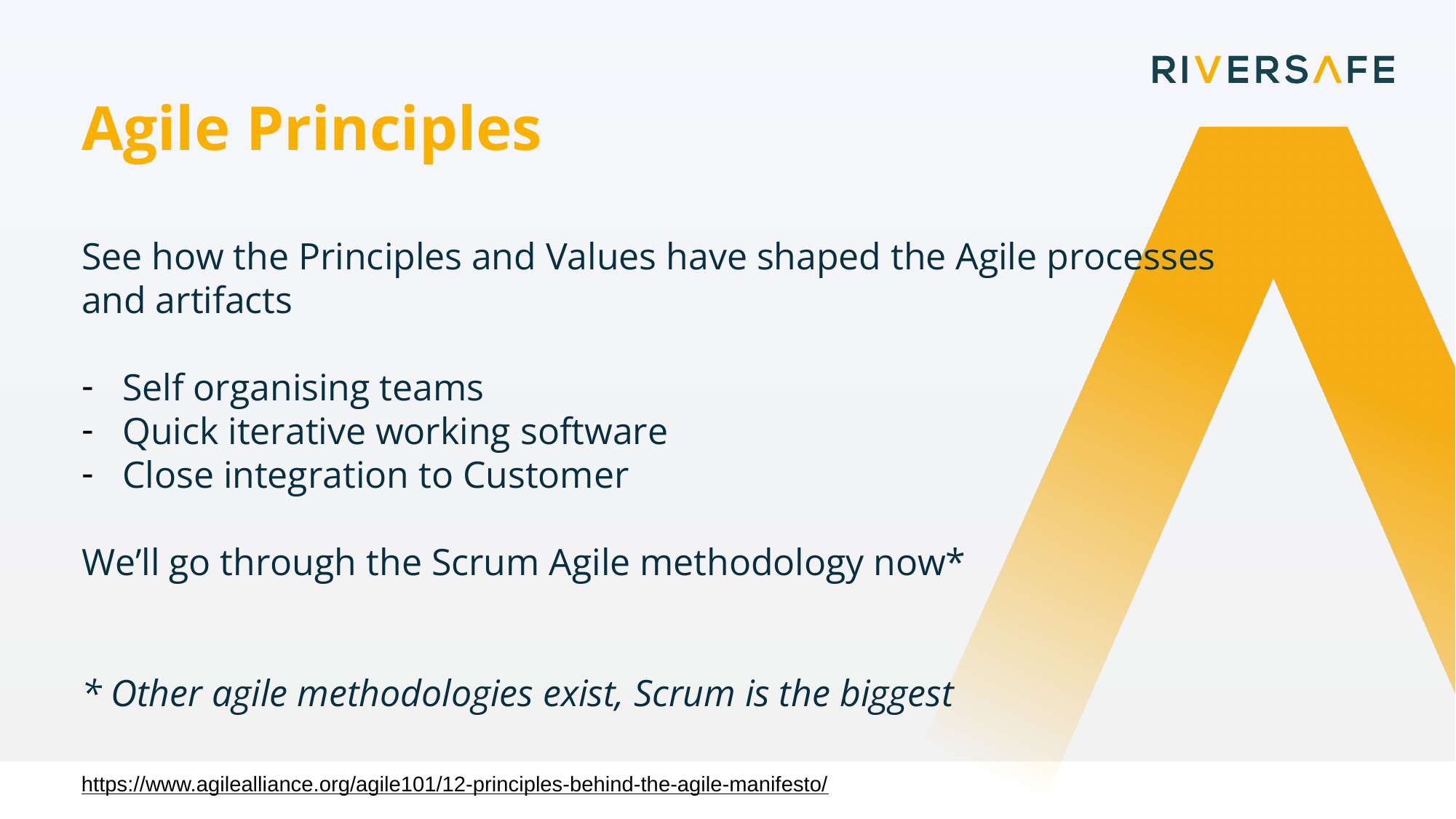

Agile Principles
See how the Principles and Values have shaped the Agile processes and artifacts
Self organising teams
Quick iterative working software
Close integration to Customer

We’ll go through the Scrum Agile methodology now*
* Other agile methodologies exist, Scrum is the biggest
https://www.agilealliance.org/agile101/12-principles-behind-the-agile-manifesto/